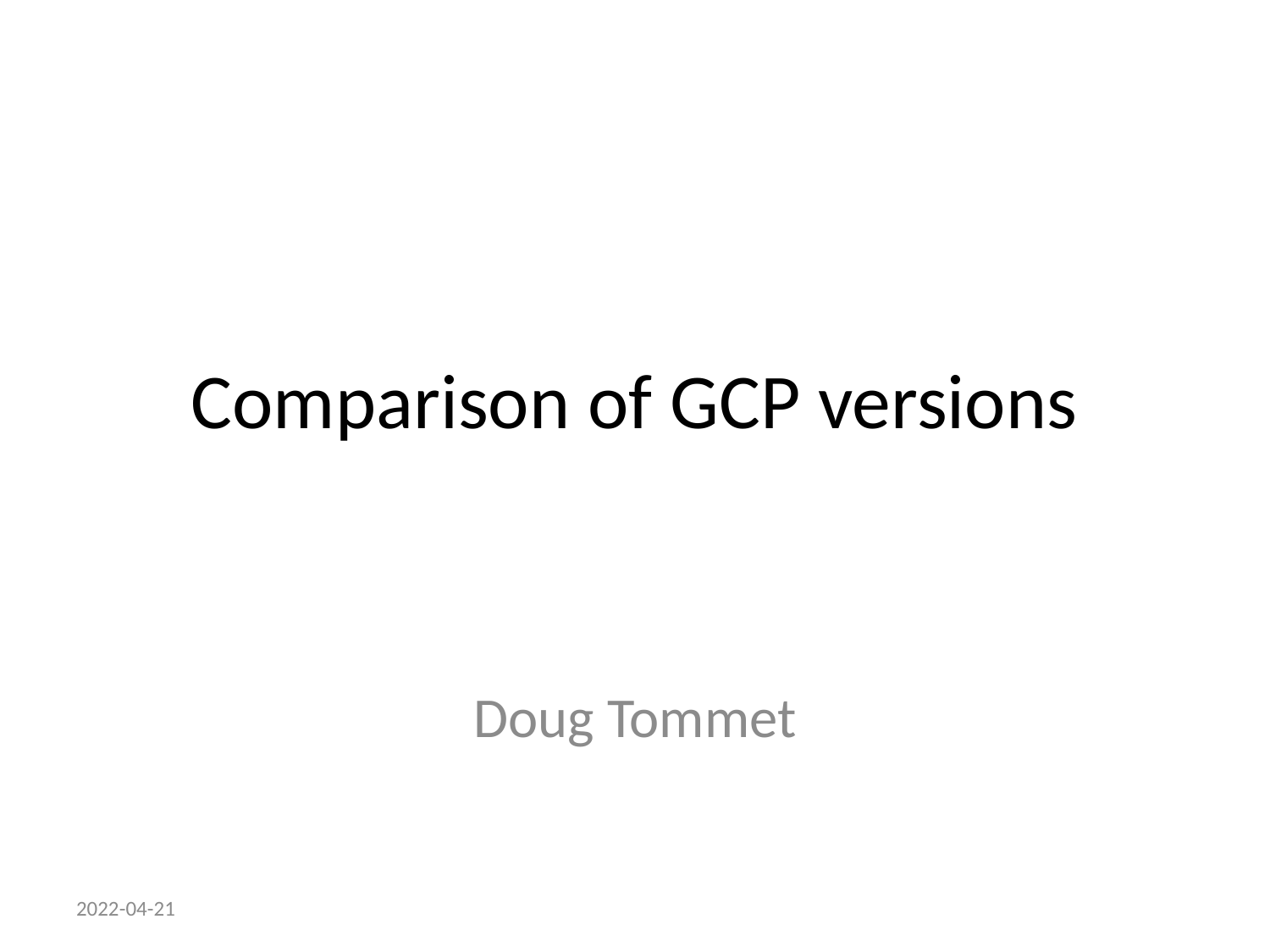

# Comparison of GCP versions
Doug Tommet
2022-04-21